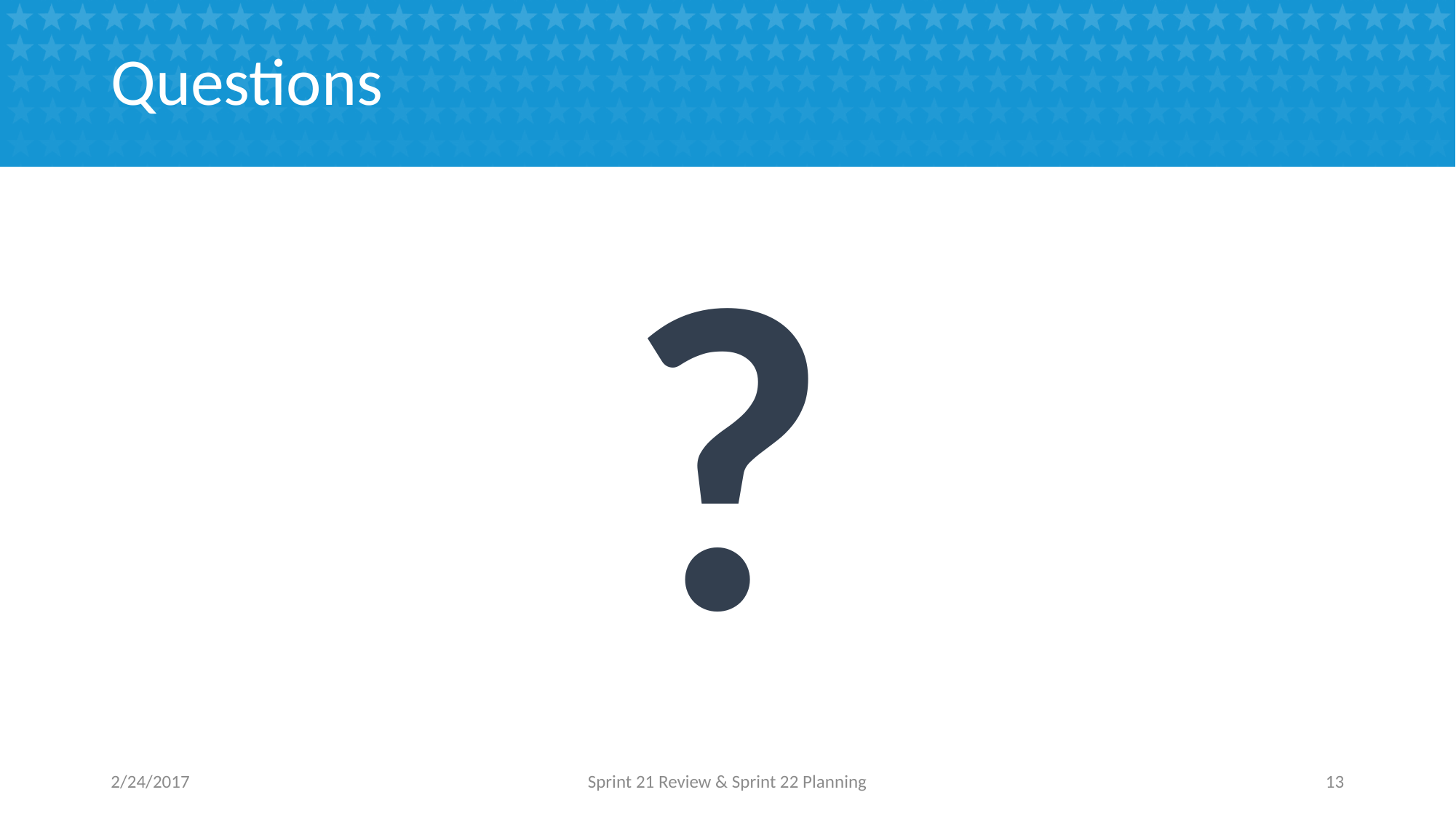

# Questions
?
2/24/2017
Sprint 21 Review & Sprint 22 Planning
13